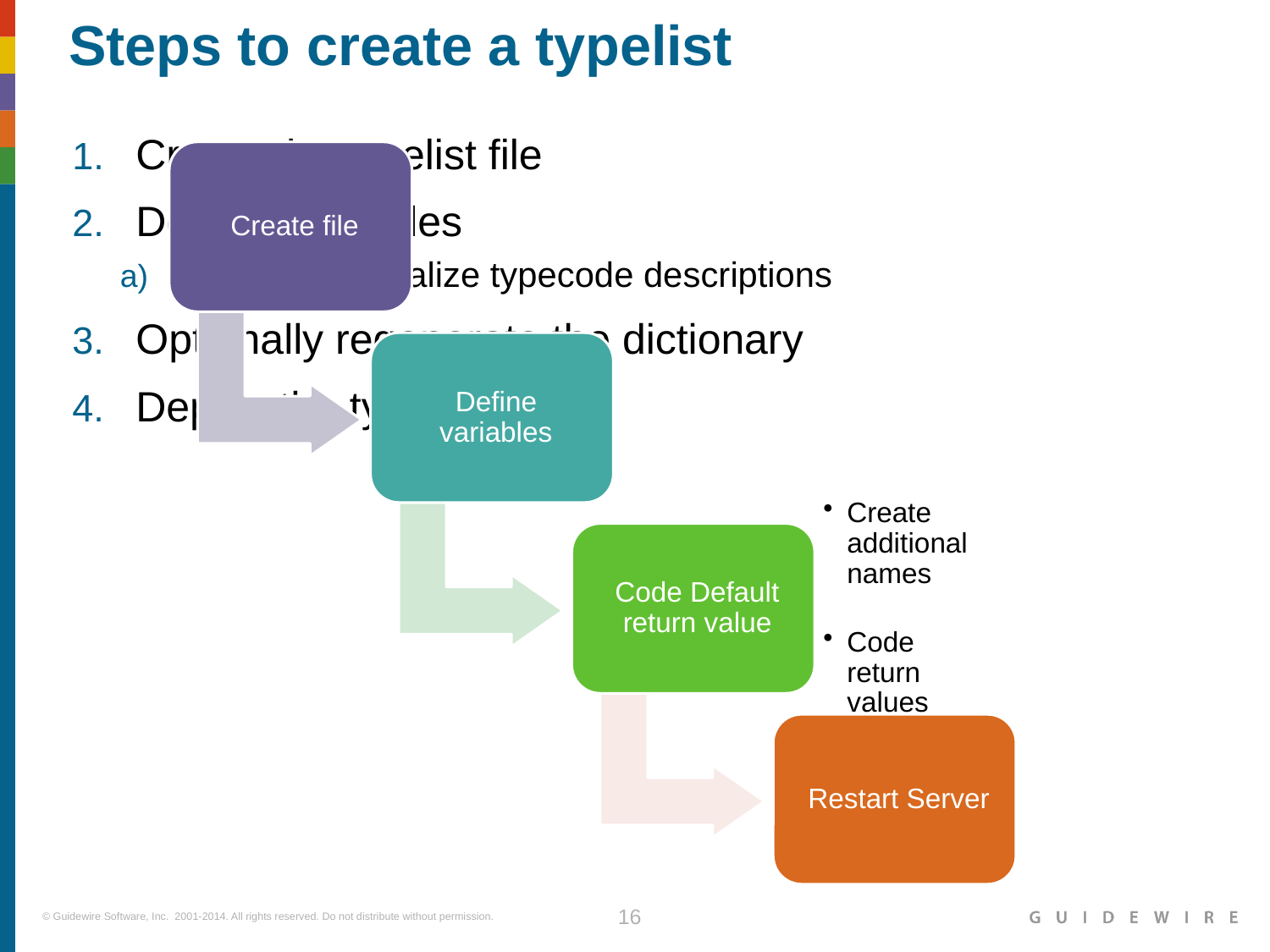

# Steps to create a typelist
Create the typelist file
Define typecodes
Optionally Localize typecode descriptions
Optionally regenerate the dictionary
Deploy the typelist
Create file
Define variables
Code Default return value
Create additional names
Code return values
Restart Server